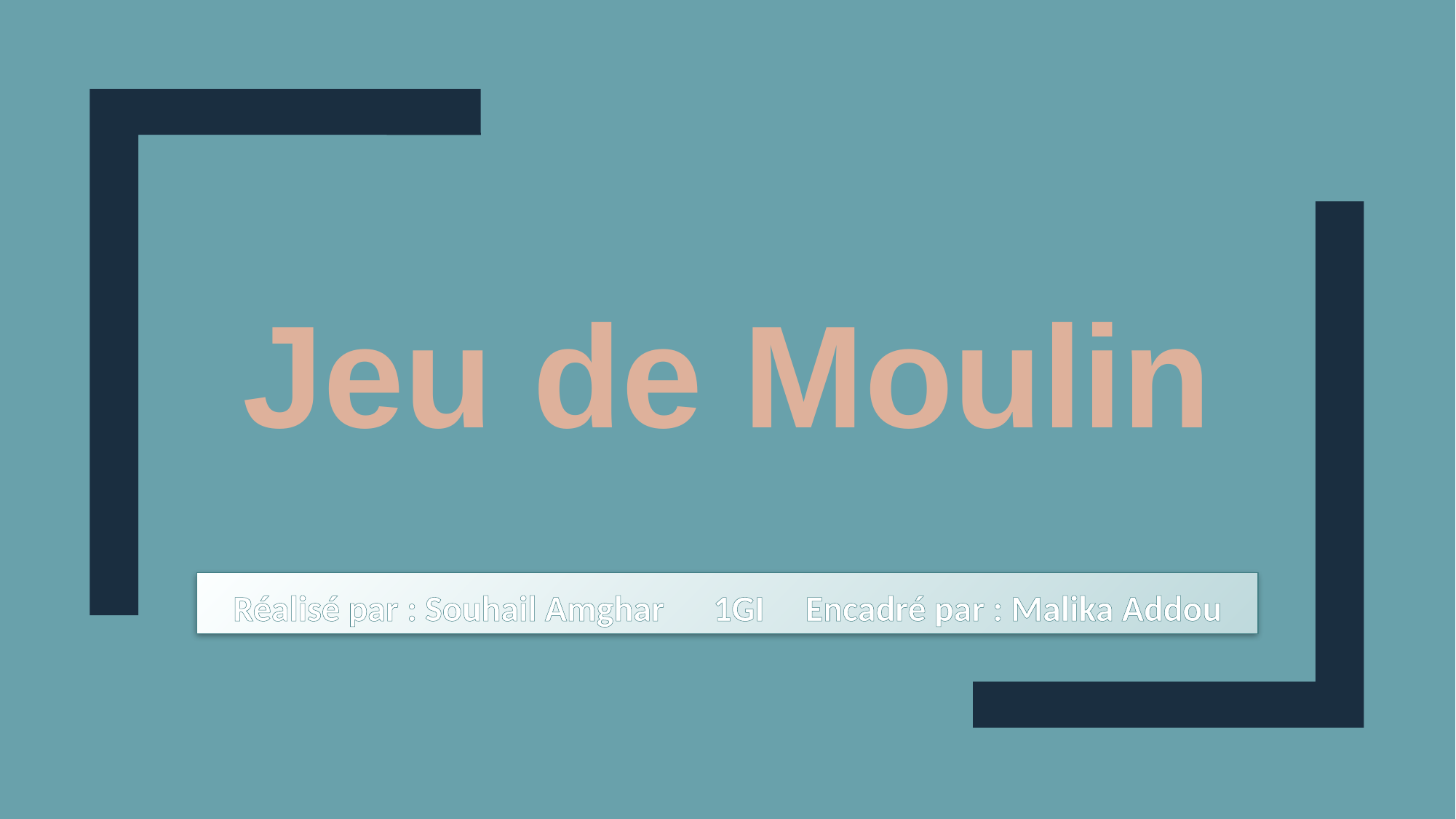

# Jeu de Moulin
Réalisé par : Souhail Amghar      1GI     Encadré par : Malika Addou